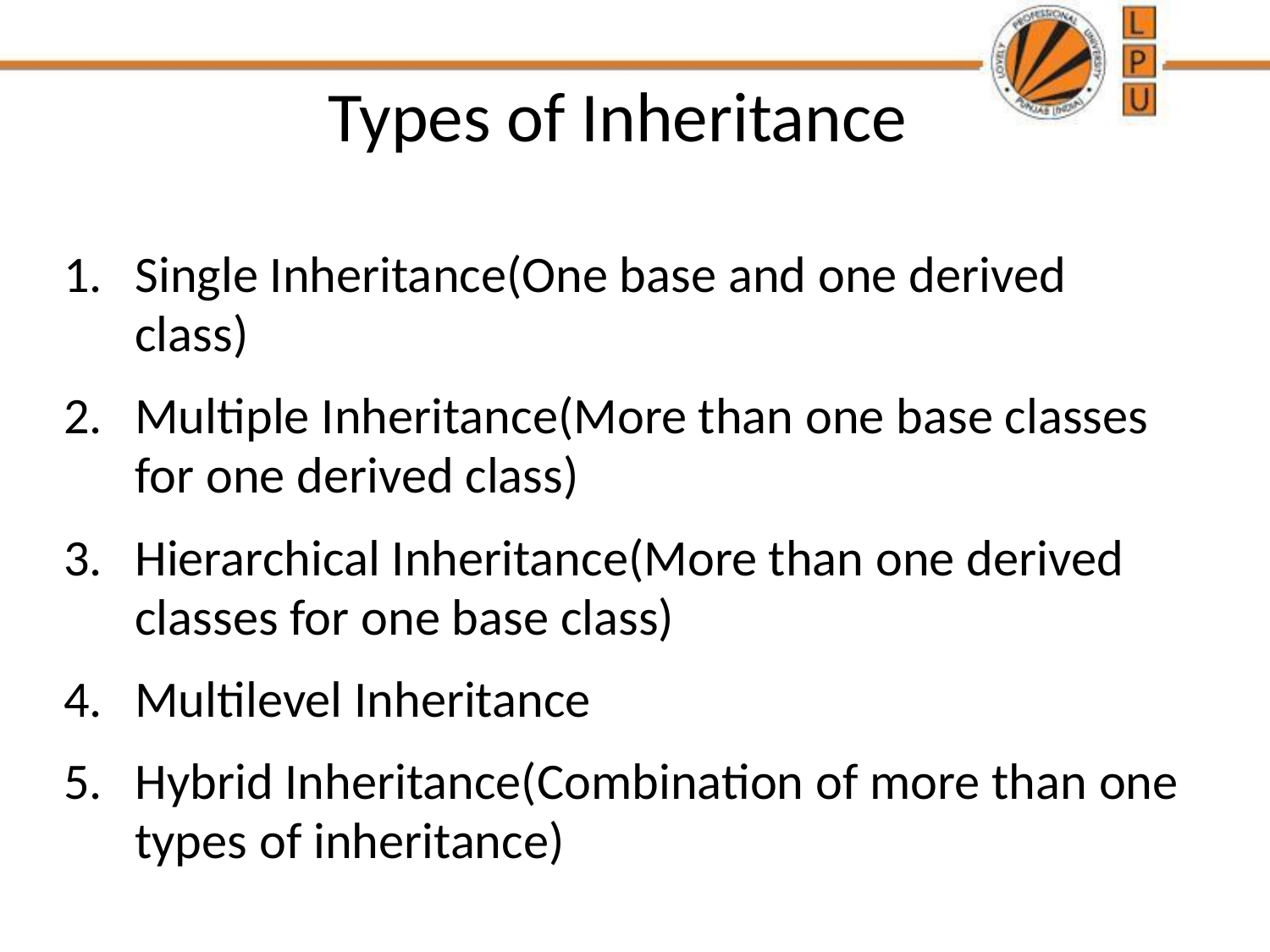

# Types of Inheritance
Single Inheritance(One base and one derived class)
Multiple Inheritance(More than one base classes for one derived class)
Hierarchical Inheritance(More than one derived classes for one base class)
Multilevel Inheritance
Hybrid Inheritance(Combination of more than one types of inheritance)